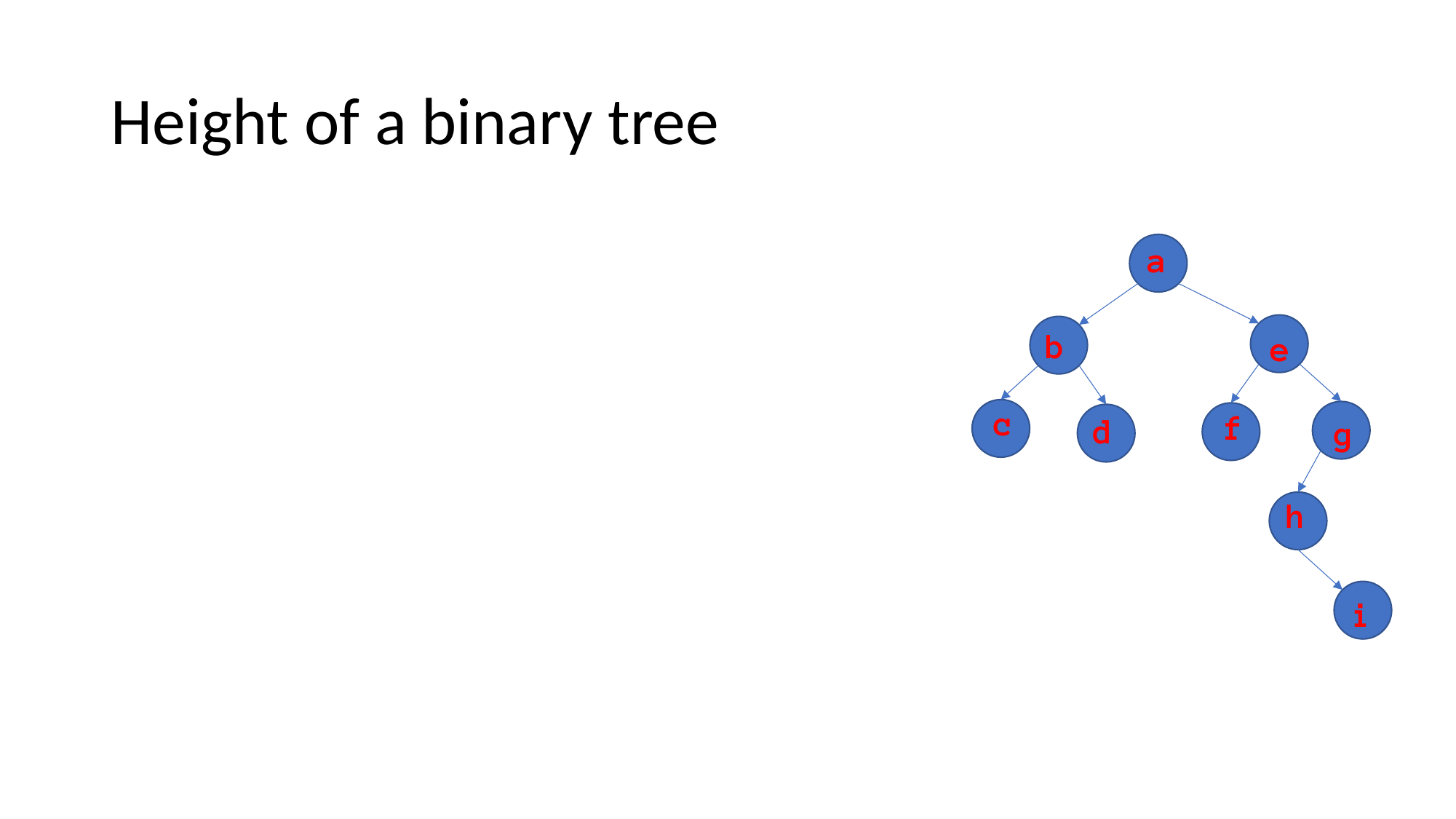

# Height of a binary tree
a

b
e
c
f

d

g

h

i